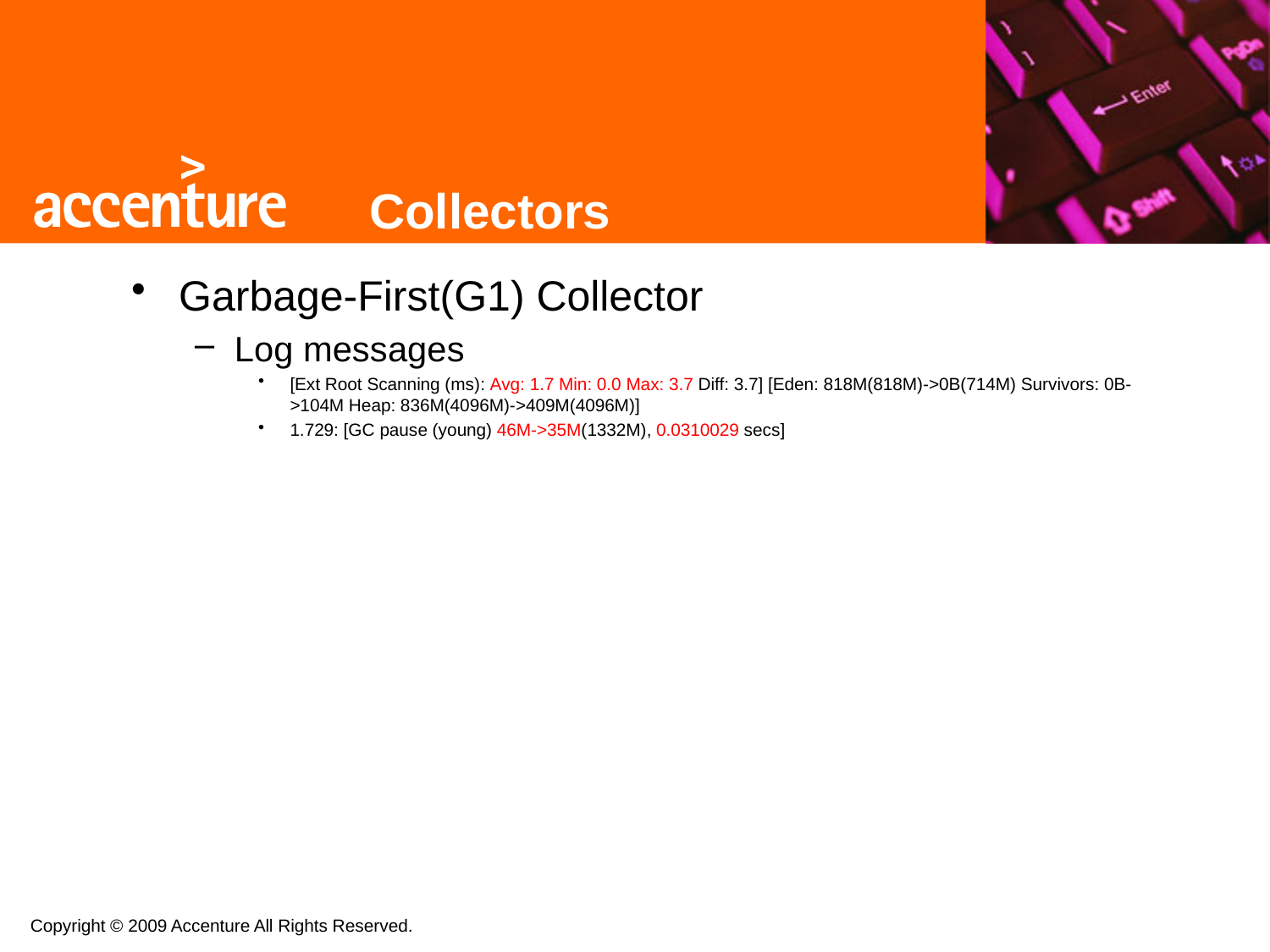

# Collectors
Garbage-First(G1) Collector
Log messages
[Ext Root Scanning (ms): Avg: 1.7 Min: 0.0 Max: 3.7 Diff: 3.7] [Eden: 818M(818M)->0B(714M) Survivors: 0B->104M Heap: 836M(4096M)->409M(4096M)]
1.729: [GC pause (young) 46M->35M(1332M), 0.0310029 secs]

Copyright © 2009 Accenture All Rights Reserved.